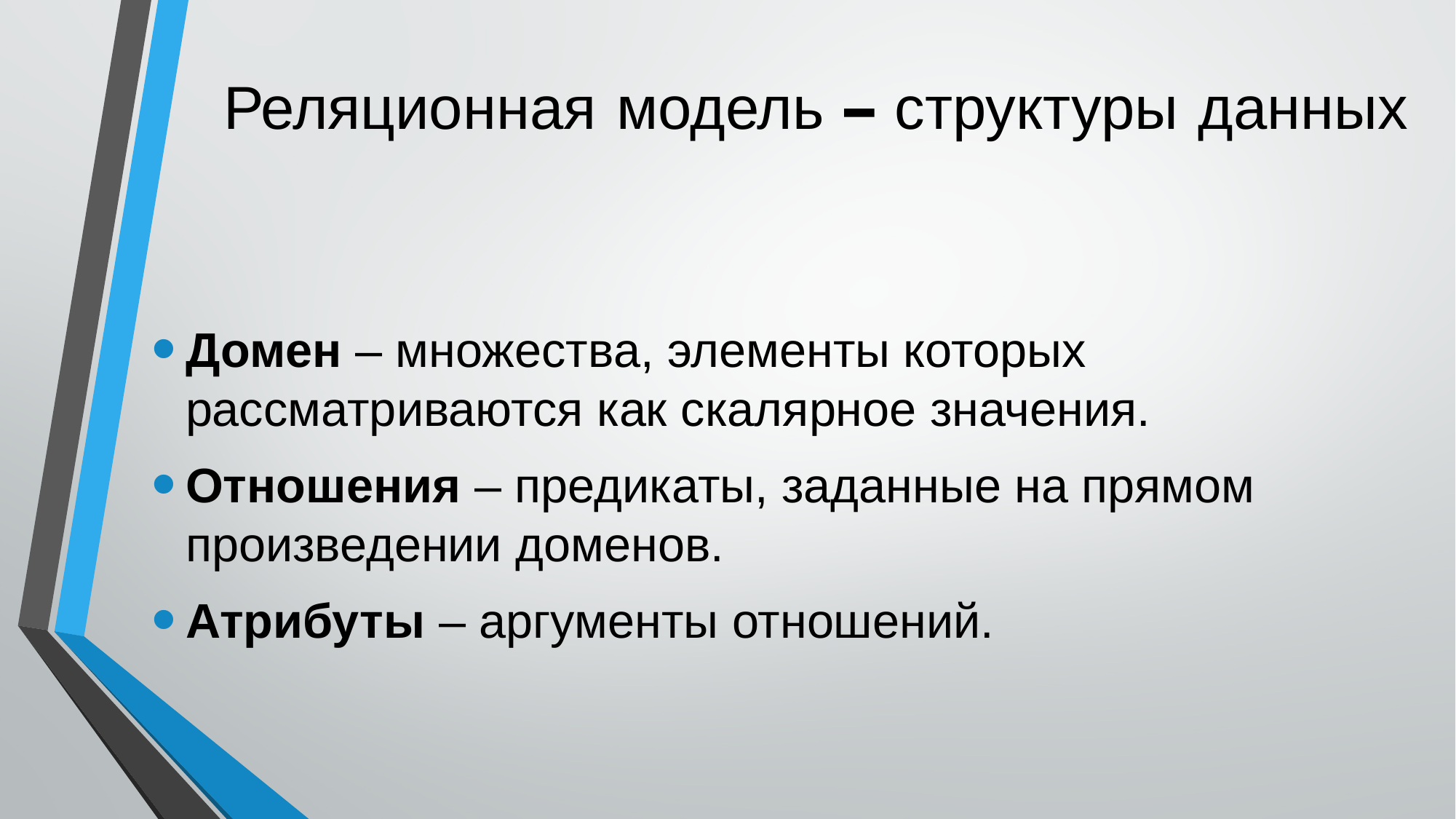

# Реляционная модель – структуры данных
Домен – множества, элементы которых рассматриваются как скалярное значения.
Отношения – предикаты, заданные на прямом произведении доменов.
Атрибуты – аргументы отношений.